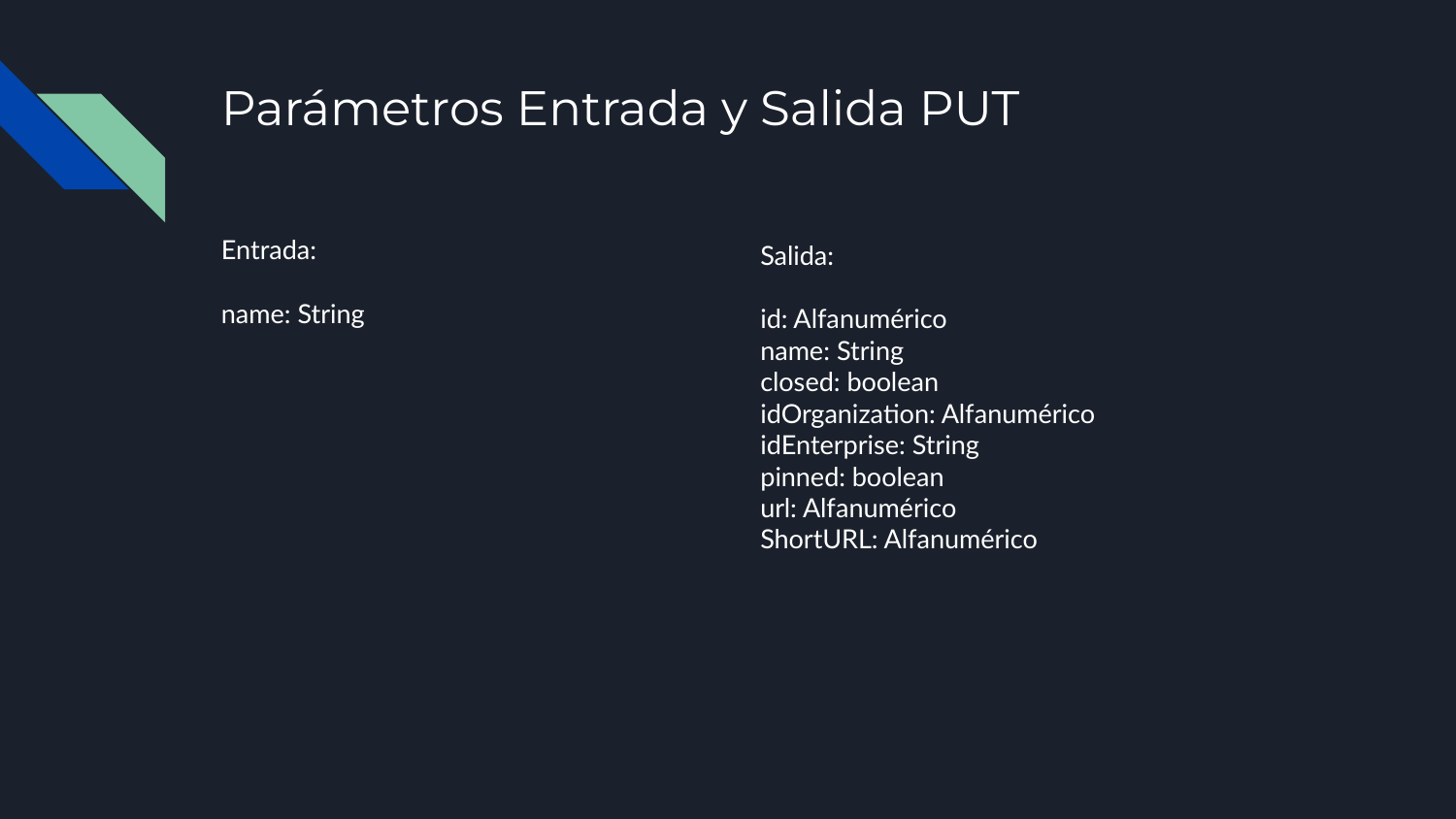

# Parámetros Entrada y Salida PUT
Entrada:
name: String

Salida:

id: Alfanumérico
name: String
closed: boolean
idOrganization: Alfanumérico
idEnterprise: String
pinned: boolean
url: Alfanumérico
ShortURL: Alfanumérico